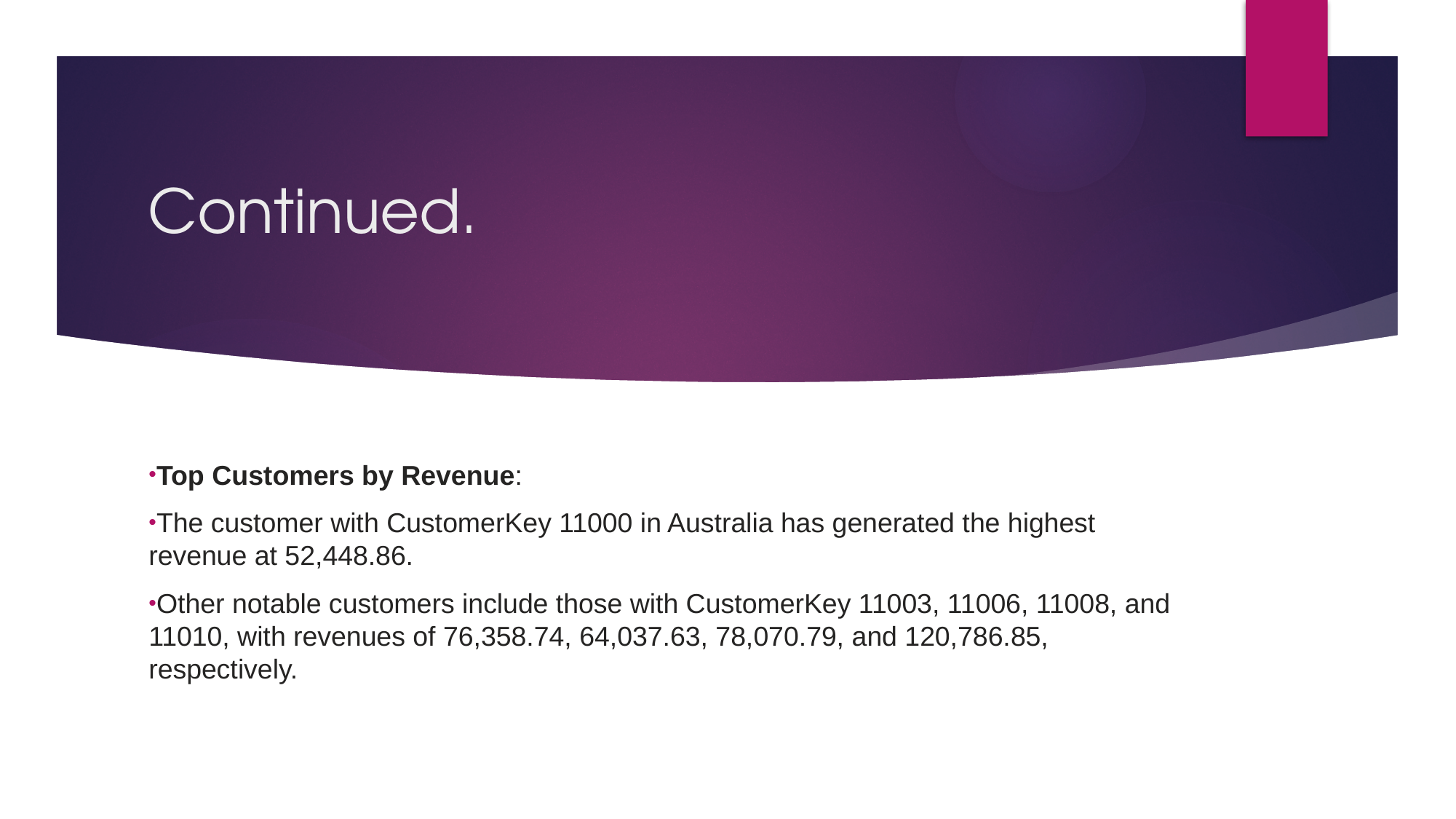

# Continued.
Top Customers by Revenue:
The customer with CustomerKey 11000 in Australia has generated the highest revenue at 52,448.86.
Other notable customers include those with CustomerKey 11003, 11006, 11008, and 11010, with revenues of 76,358.74, 64,037.63, 78,070.79, and 120,786.85, respectively.